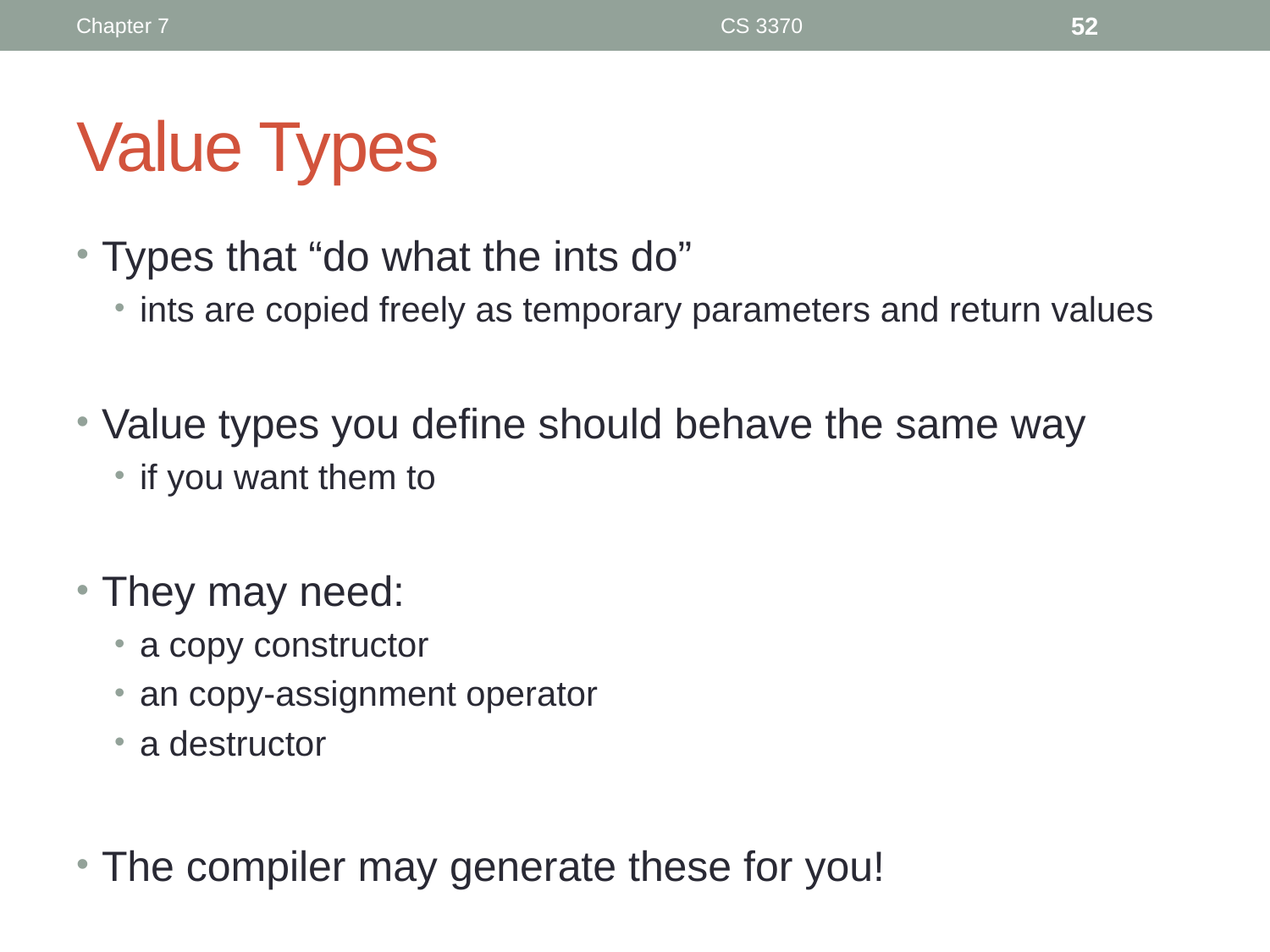

Chapter 7
CS 3370
52
# Value Types
Types that “do what the ints do”
ints are copied freely as temporary parameters and return values

Value types you define should behave the same way
if you want them to

They may need:
a copy constructor
an copy-assignment operator
a destructor

The compiler may generate these for you!